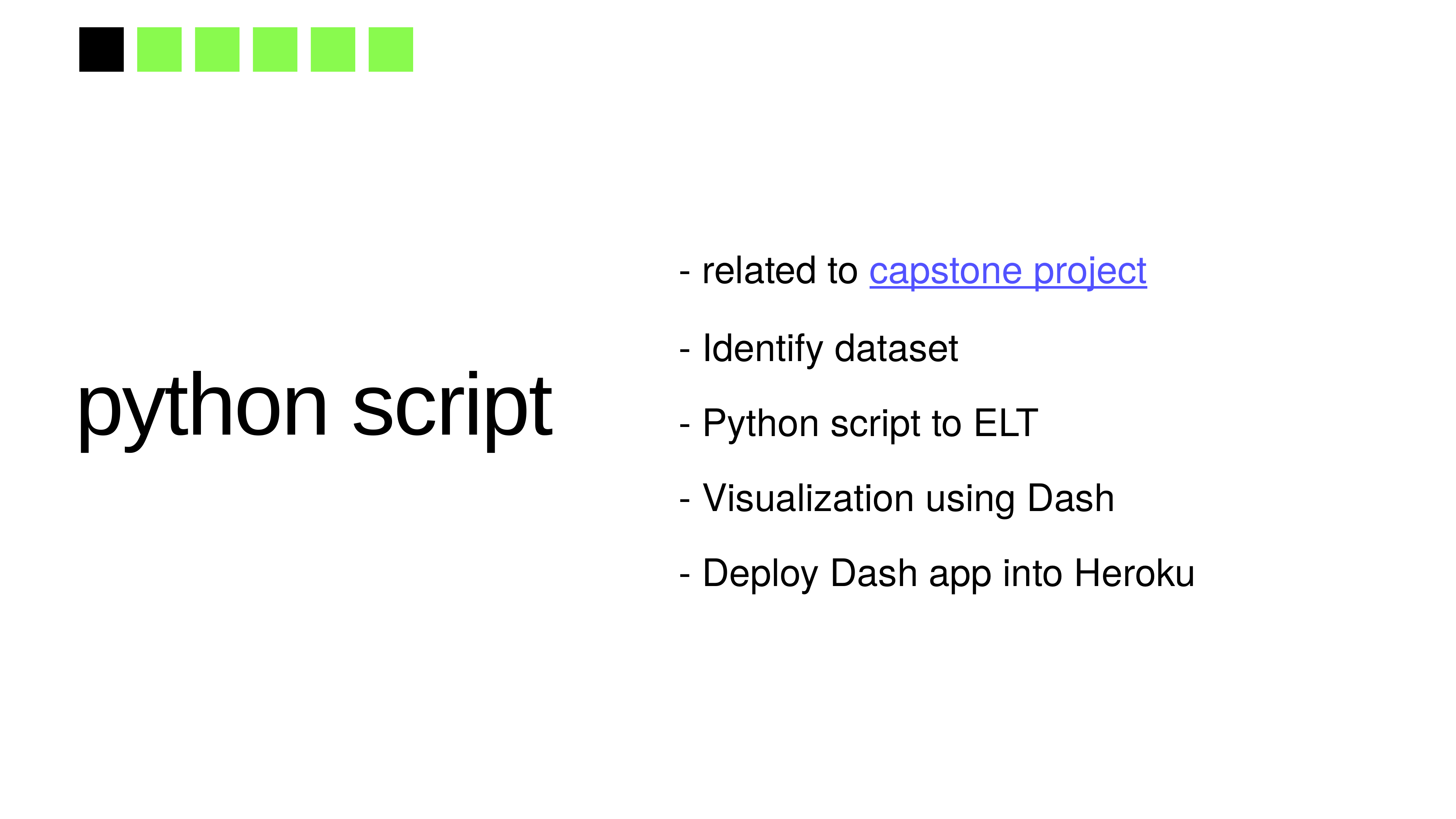

- related to capstone project
- Identify dataset
- Python script to ELT
- Visualization using Dash
- Deploy Dash app into Heroku
python script